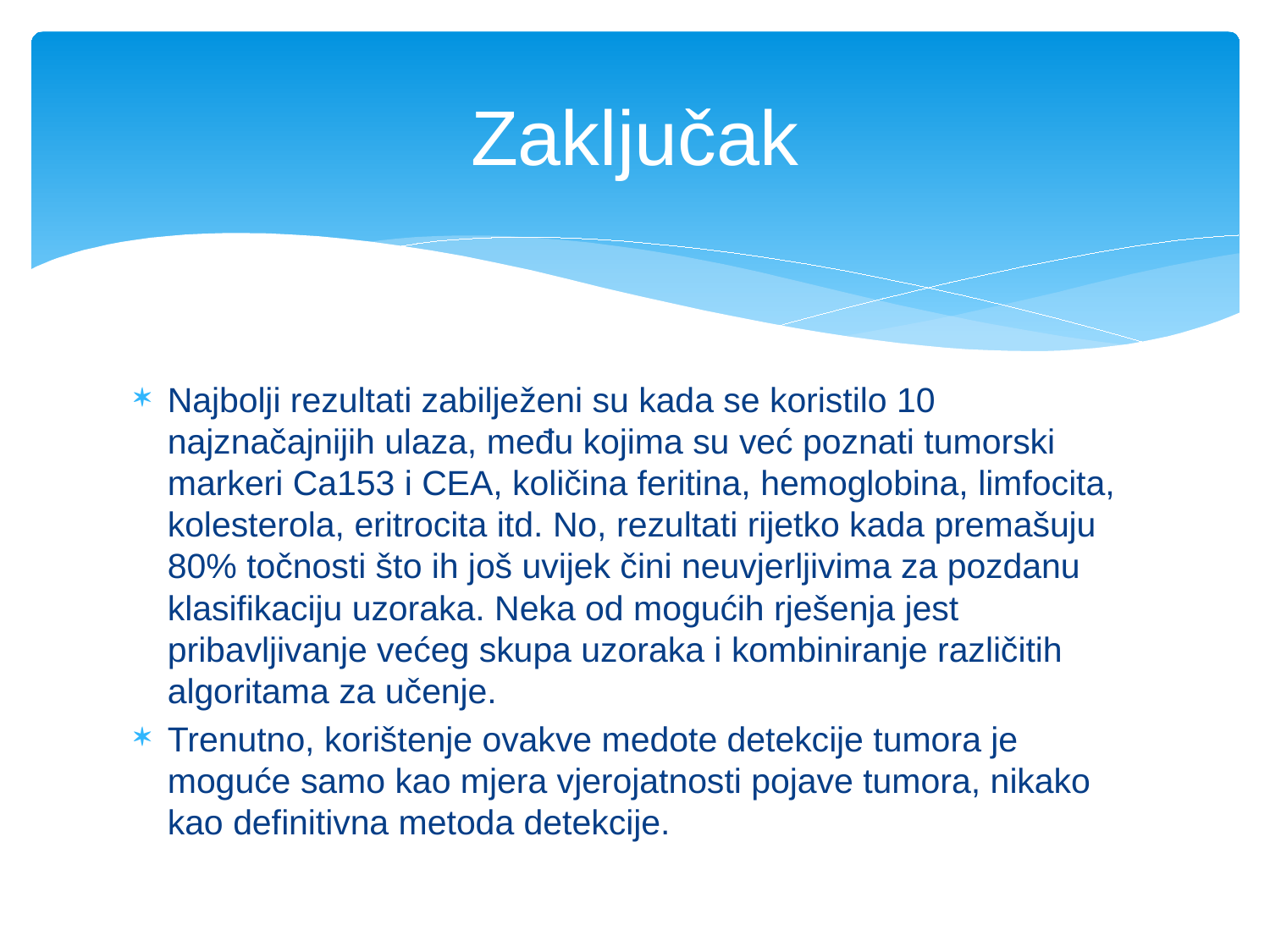

# Zaključak
Najbolji rezultati zabilježeni su kada se koristilo 10 najznačajnijih ulaza, među kojima su već poznati tumorski markeri Ca153 i CEA, količina feritina, hemoglobina, limfocita, kolesterola, eritrocita itd. No, rezultati rijetko kada premašuju 80% točnosti što ih još uvijek čini neuvjerljivima za pozdanu klasifikaciju uzoraka. Neka od mogućih rješenja jest pribavljivanje većeg skupa uzoraka i kombiniranje različitih algoritama za učenje.
Trenutno, korištenje ovakve medote detekcije tumora je moguće samo kao mjera vjerojatnosti pojave tumora, nikako kao definitivna metoda detekcije.